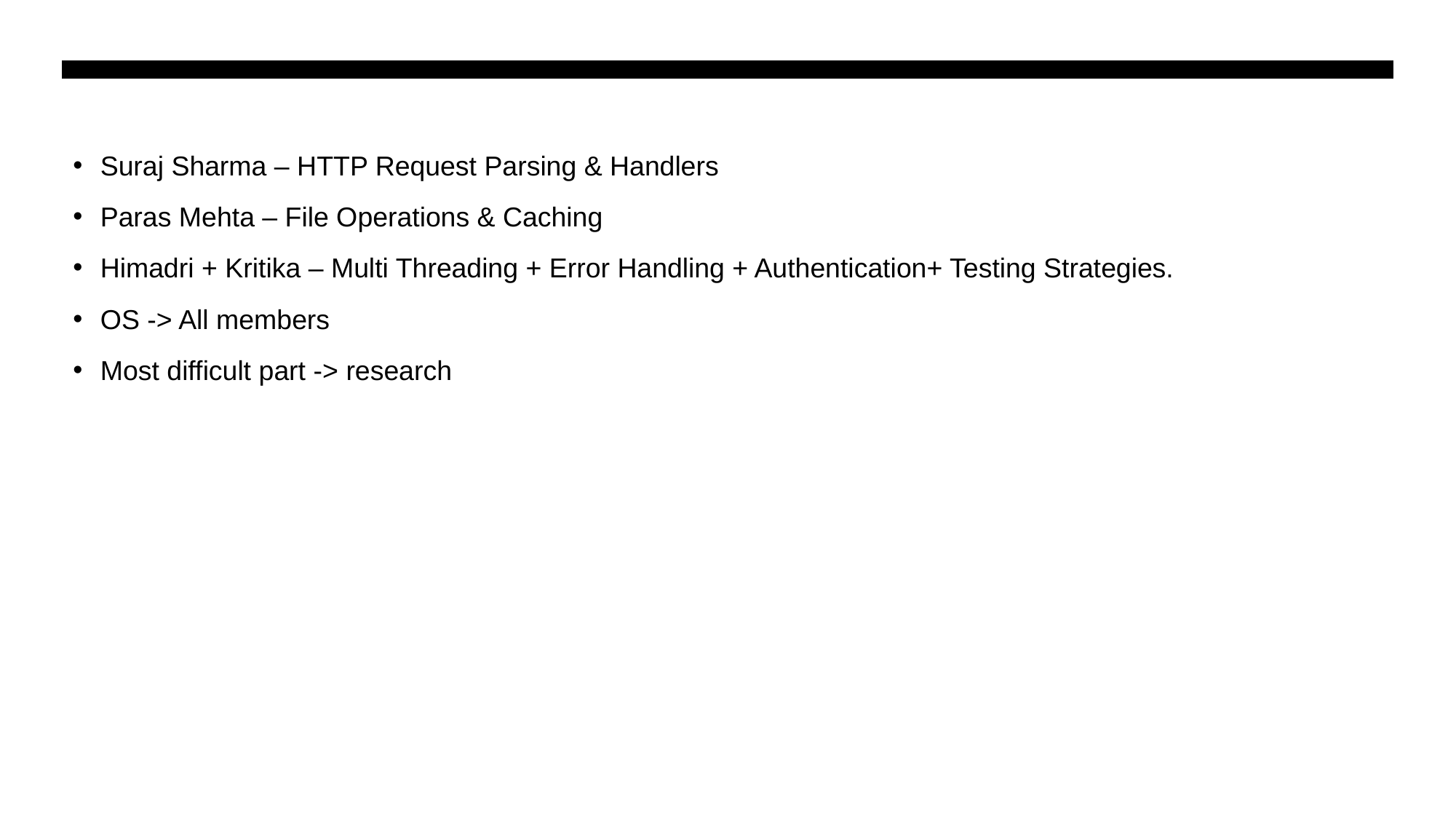

Suraj Sharma – HTTP Request Parsing & Handlers
Paras Mehta – File Operations & Caching
Himadri + Kritika – Multi Threading + Error Handling + Authentication+ Testing Strategies.
OS -> All members
Most difficult part -> research